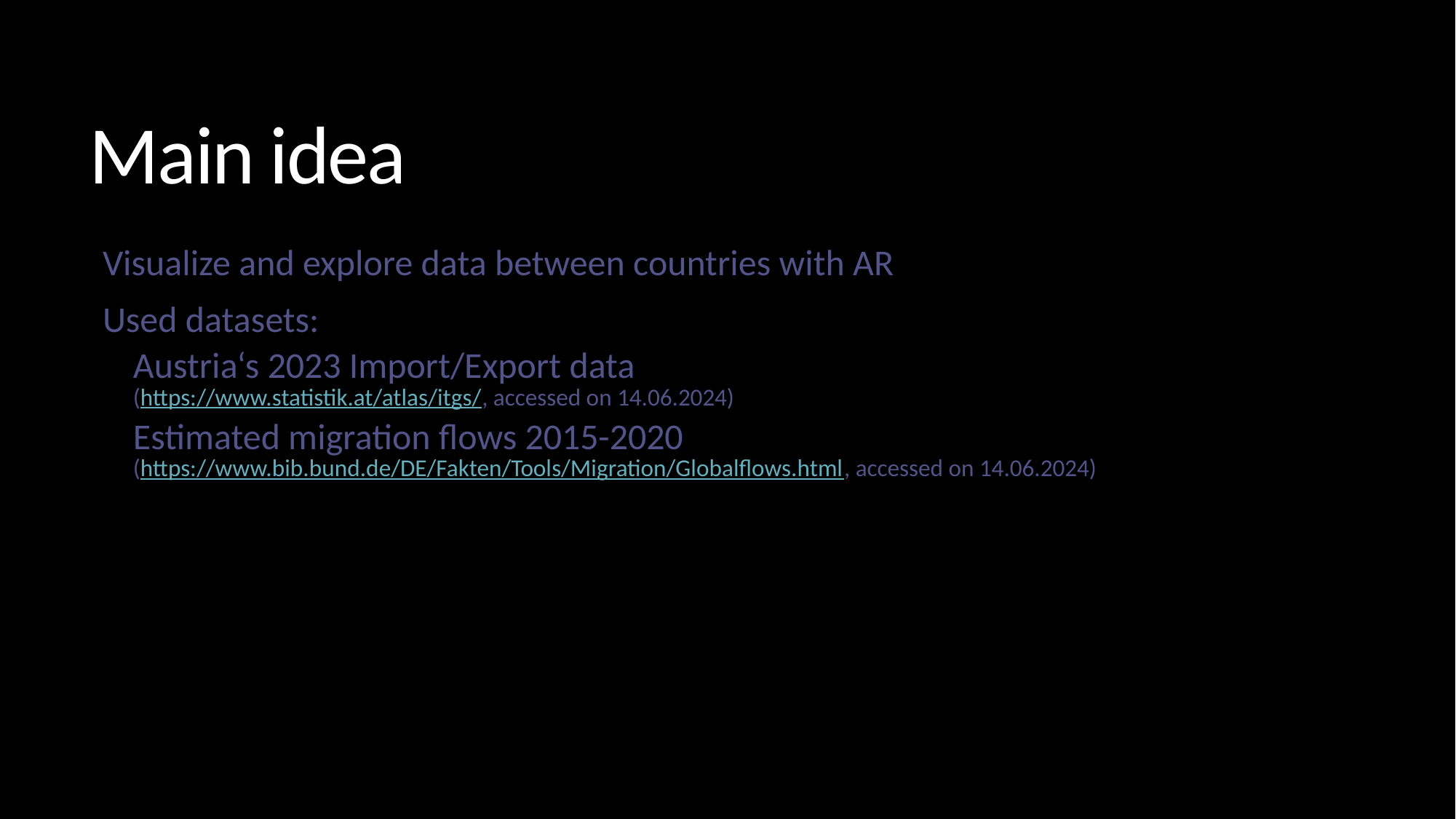

# Main idea
Visualize and explore data between countries with AR
Used datasets:
Austria‘s 2023 Import/Export data
(https://www.statistik.at/atlas/itgs/, accessed on 14.06.2024)
Estimated migration flows 2015-2020
(https://www.bib.bund.de/DE/Fakten/Tools/Migration/Globalflows.html, accessed on 14.06.2024)